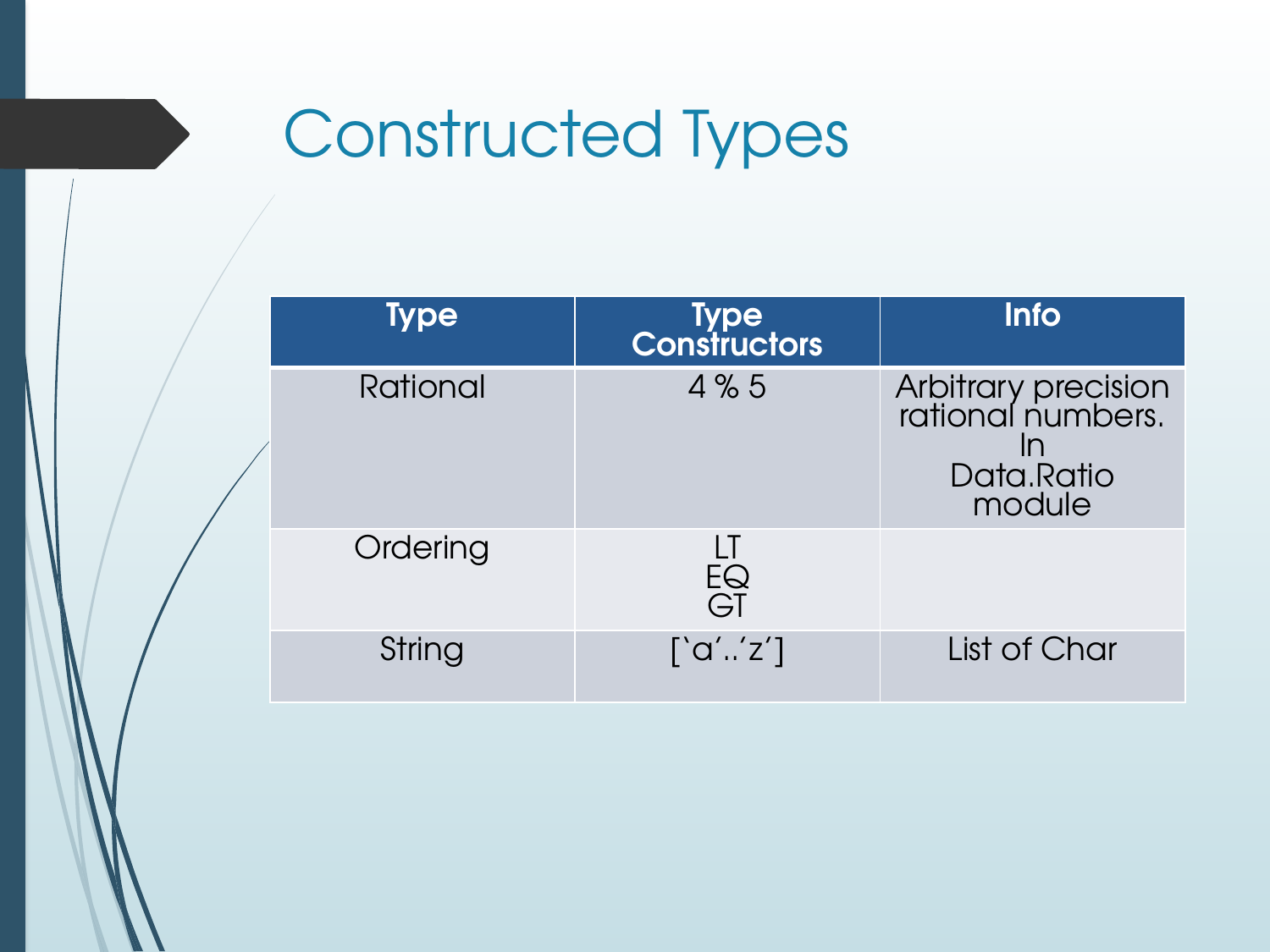

# Constructed Types
| Type | Type Constructors | Info |
| --- | --- | --- |
| Rational | 4 % 5 | Arbitrary precision rational numbers. In Data.Ratio module |
| Ordering | LT EQ GT |  |
| String | [‘a’..’z’] | List of Char |